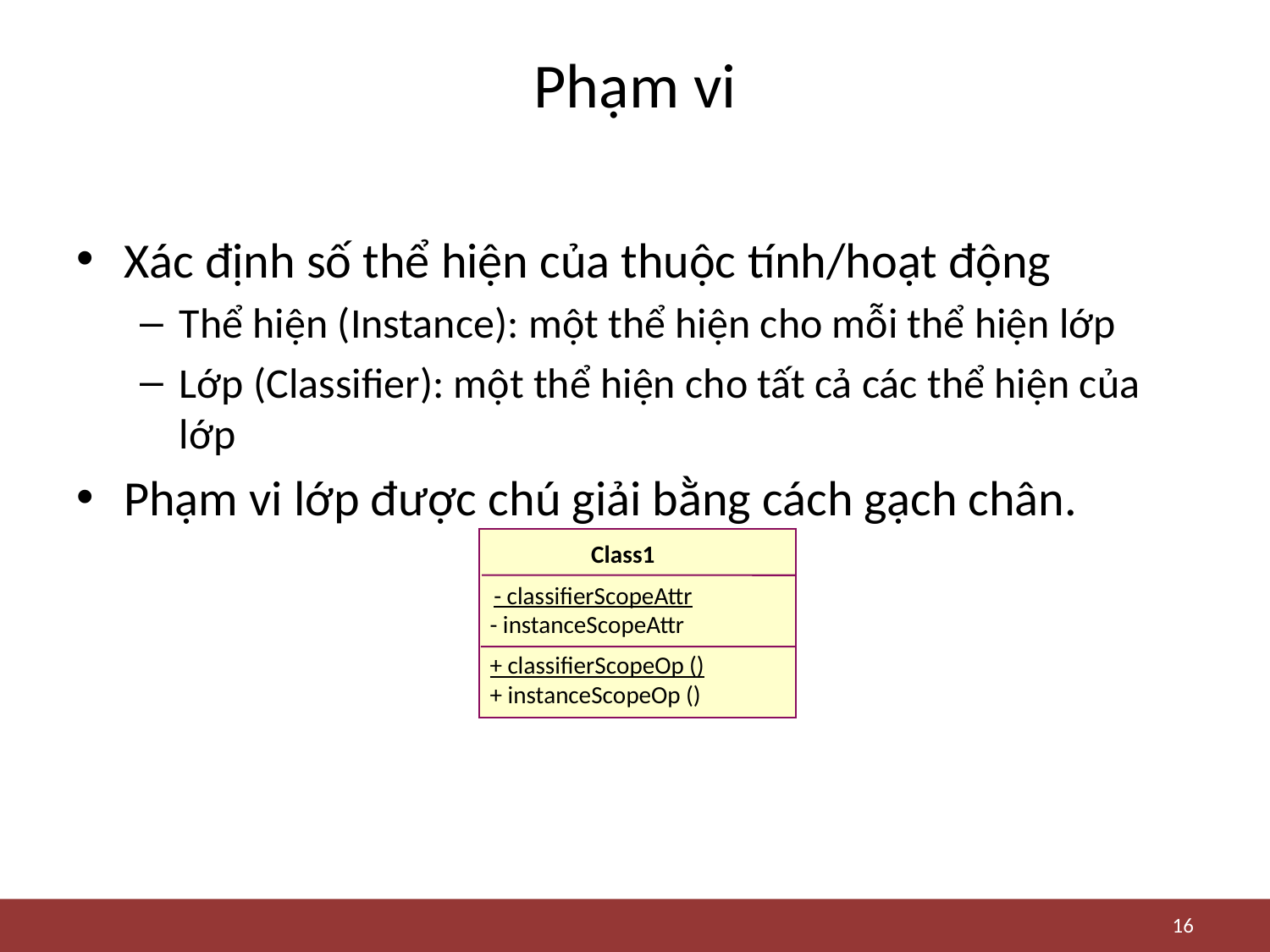

# Phạm vi
Xác định số thể hiện của thuộc tính/hoạt động
Thể hiện (Instance): một thể hiện cho mỗi thể hiện lớp
Lớp (Classifier): một thể hiện cho tất cả các thể hiện của lớp
Phạm vi lớp được chú giải bằng cách gạch chân.

Class1
- classifierScopeAttr

- instanceScopeAttr
+ classifierScopeOp ()

+ instanceScopeOp ()
16